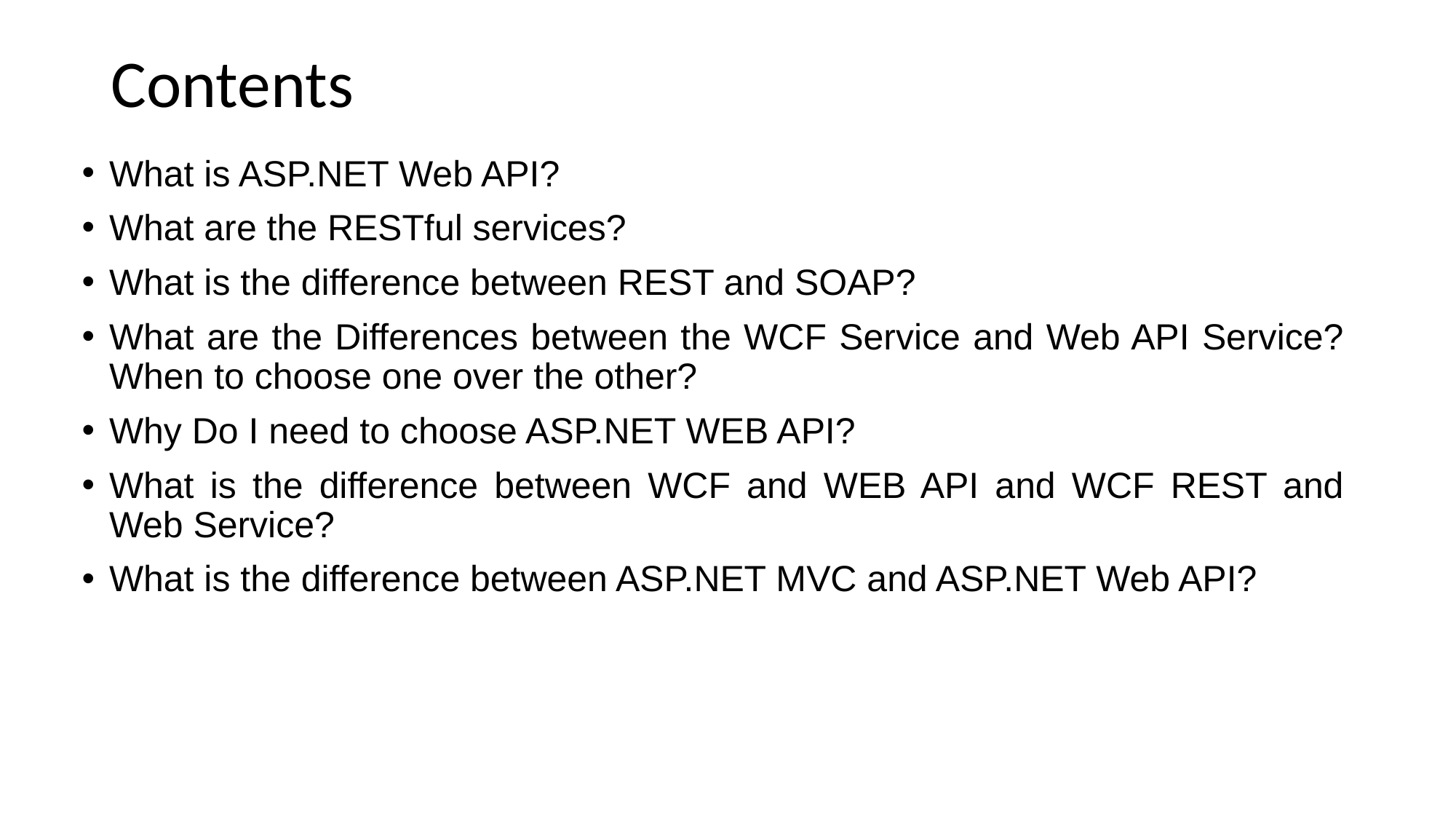

# Contents
What is ASP.NET Web API?
What are the RESTful services?
What is the difference between REST and SOAP?
What are the Differences between the WCF Service and Web API Service? When to choose one over the other?
Why Do I need to choose ASP.NET WEB API?
What is the difference between WCF and WEB API and WCF REST and Web Service?
What is the difference between ASP.NET MVC and ASP.NET Web API?